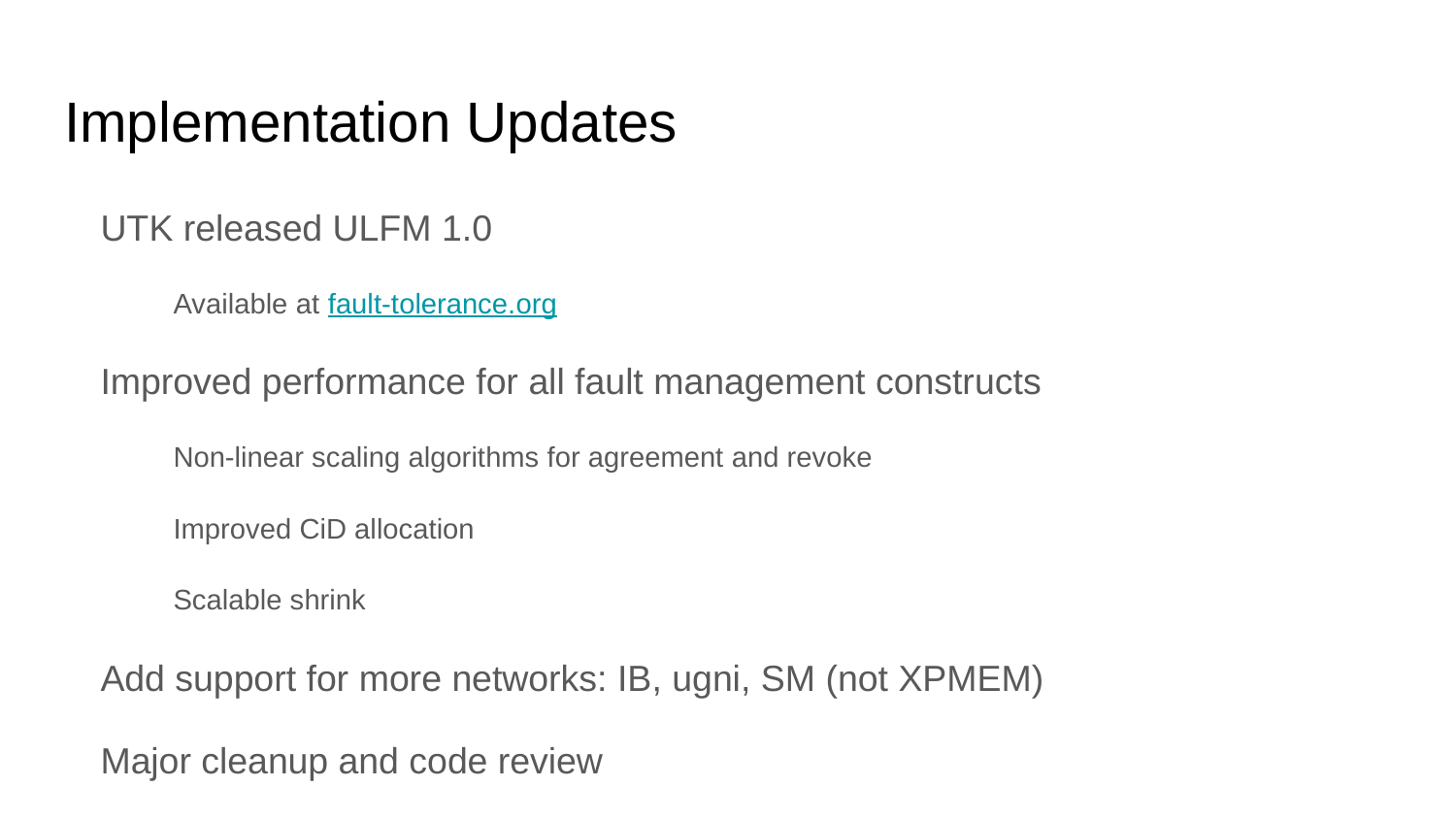

# Implementation Updates
UTK released ULFM 1.0
Available at fault-tolerance.org
Improved performance for all fault management constructs
Non-linear scaling algorithms for agreement and revoke
Improved CiD allocation
Scalable shrink
Add support for more networks: IB, ugni, SM (not XPMEM)
Major cleanup and code review
The code is almost ready to be moved into the main Open MPI version